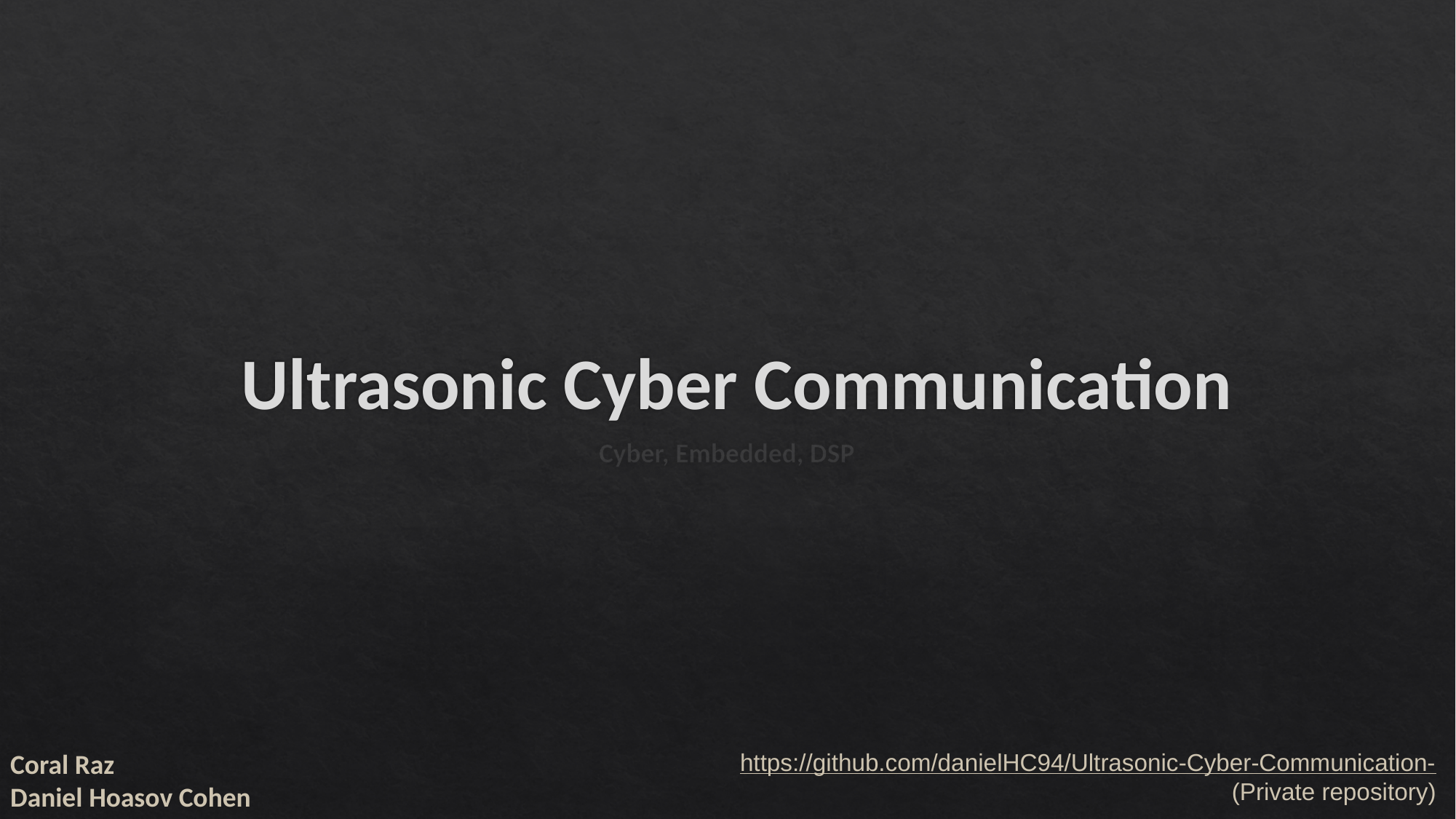

# Ultrasonic Cyber Communication
Cyber, Embedded, DSP

Coral Raz
Daniel Hoasov Cohen
https://github.com/danielHC94/Ultrasonic-Cyber-Communication-
(Private repository)